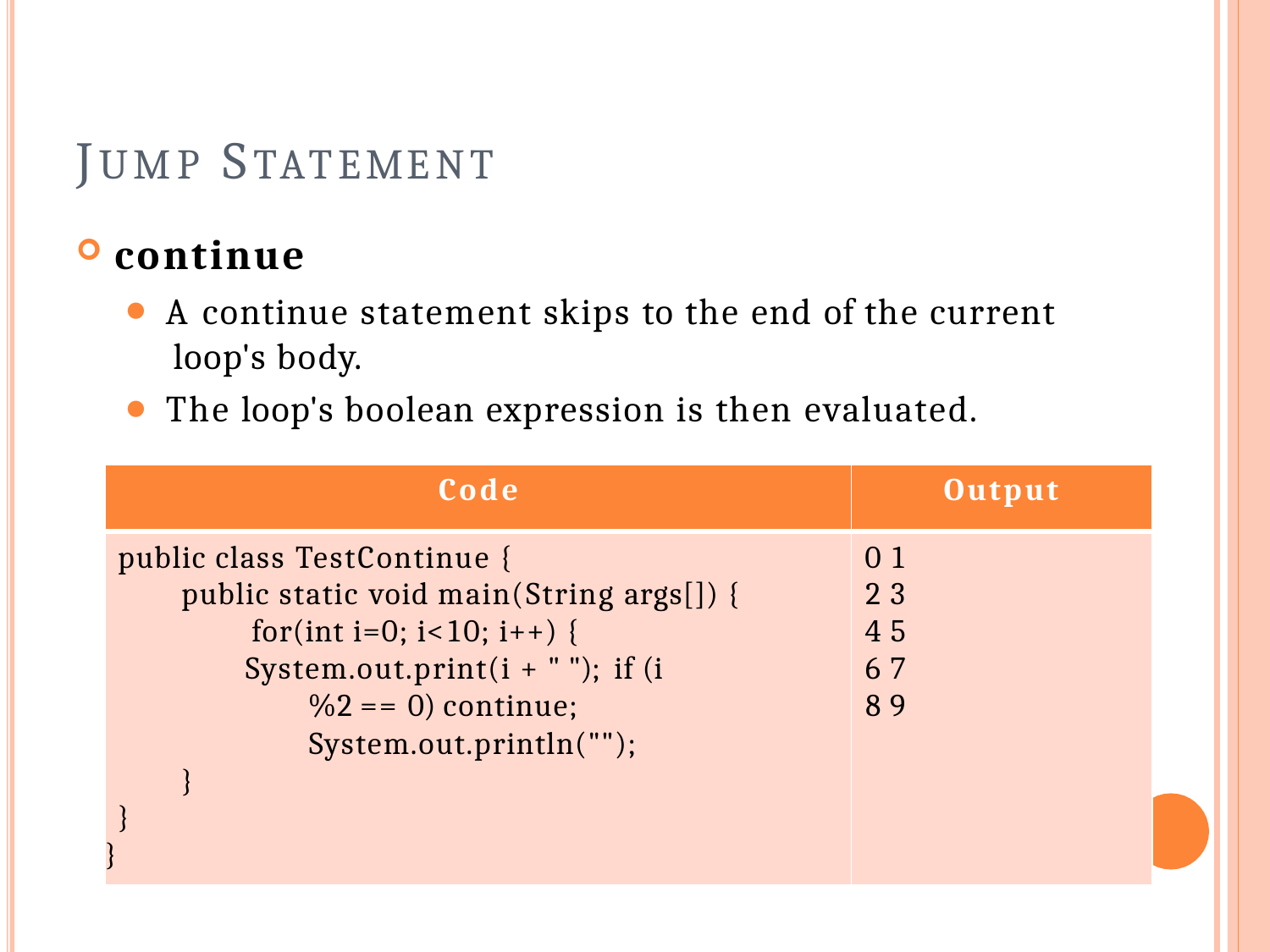

# JUMP STATEMENT
continue
A continue statement skips to the end of the current  loop's body.
The loop's boolean expression is then evaluated.
| Code | Output |
| --- | --- |
| public class TestContinue { public static void main(String args[]) { for(int i=0; i<10; i++) { System.out.print(i + " "); if (i%2 == 0) continue; System.out.println(""); } } } | 0 1 2 3 4 5 6 7 8 9 |